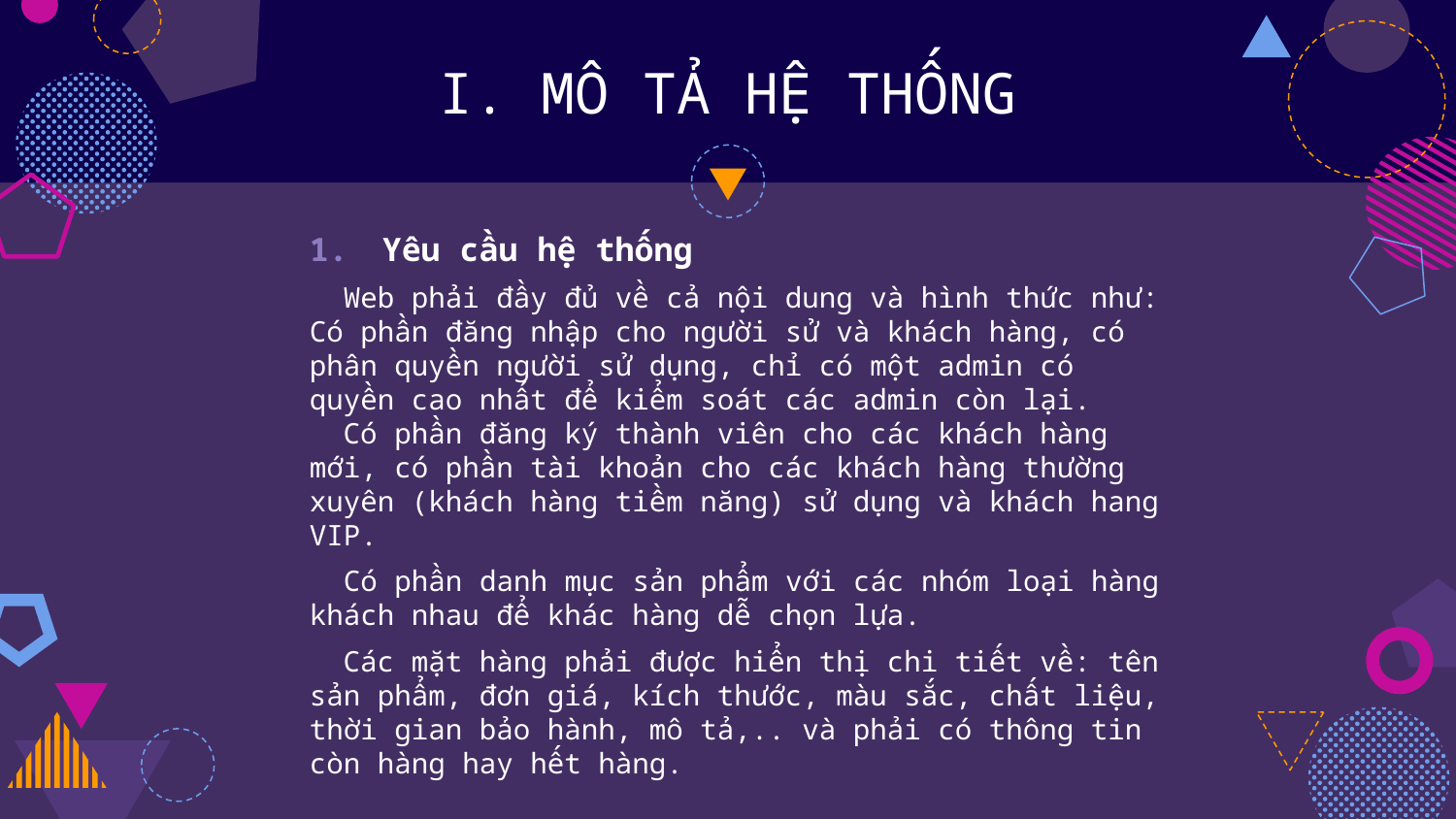

# I. MÔ TẢ HỆ THỐNG
Yêu cầu hệ thống
  Web phải đầy đủ về cả nội dung và hình thức như: Có phần đăng nhập cho người sử và khách hàng, có phân quyền người sử dụng, chỉ có một admin có quyền cao nhất để kiểm soát các admin còn lại.
  Có phần đăng ký thành viên cho các khách hàng mới, có phần tài khoản cho các khách hàng thường xuyên (khách hàng tiềm năng) sử dụng và khách hang VIP.
  Có phần danh mục sản phẩm với các nhóm loại hàng khách nhau để khác hàng dễ chọn lựa.
  Các mặt hàng phải được hiển thị chi tiết về: tên sản phẩm, đơn giá, kích thước, màu sắc, chất liệu, thời gian bảo hành, mô tả,.. và phải có thông tin còn hàng hay hết hàng.